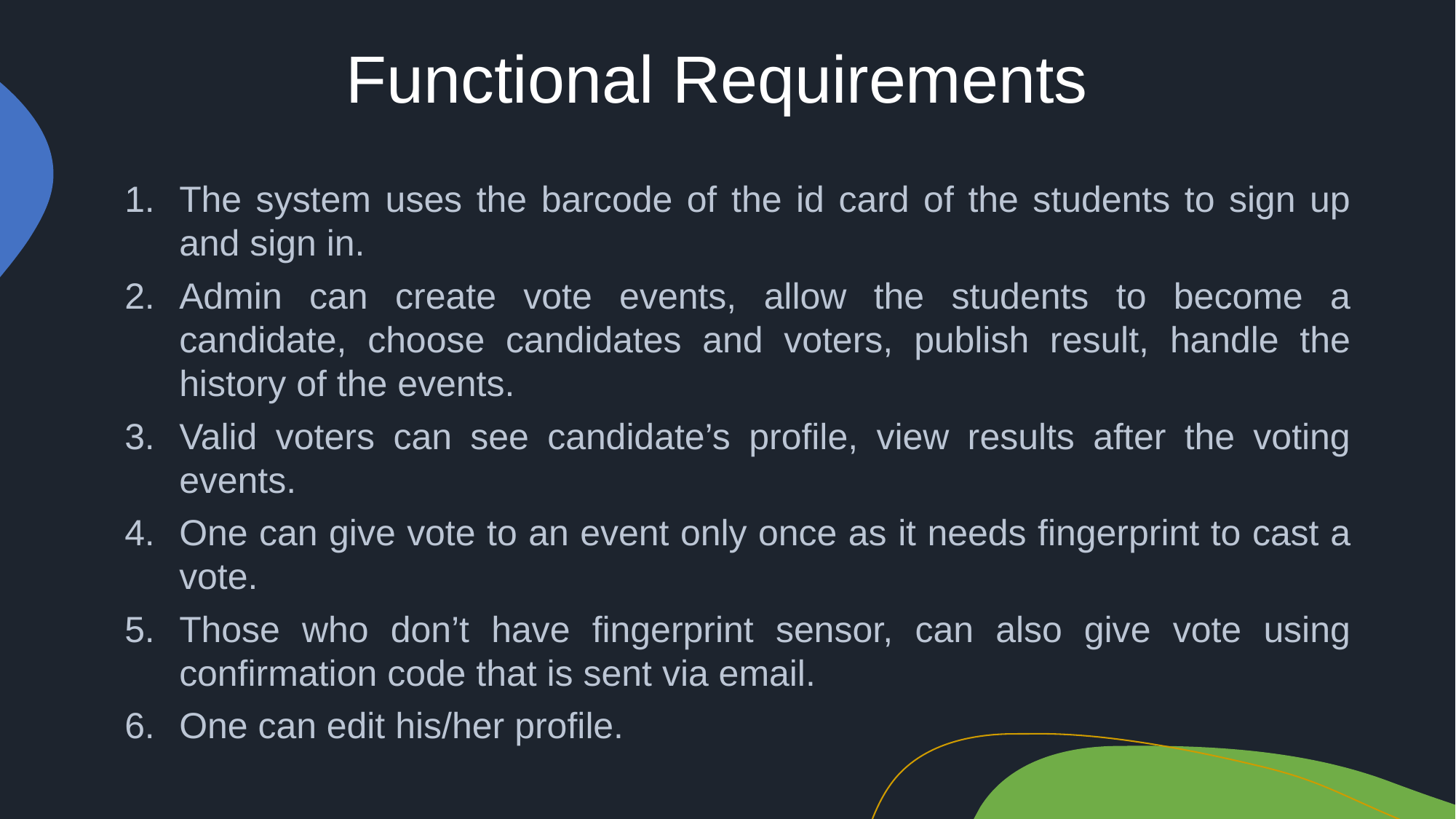

Functional Requirements
The system uses the barcode of the id card of the students to sign up and sign in.
Admin can create vote events, allow the students to become a candidate, choose candidates and voters, publish result, handle the history of the events.
Valid voters can see candidate’s profile, view results after the voting events.
One can give vote to an event only once as it needs fingerprint to cast a vote.
Those who don’t have fingerprint sensor, can also give vote using confirmation code that is sent via email.
One can edit his/her profile.